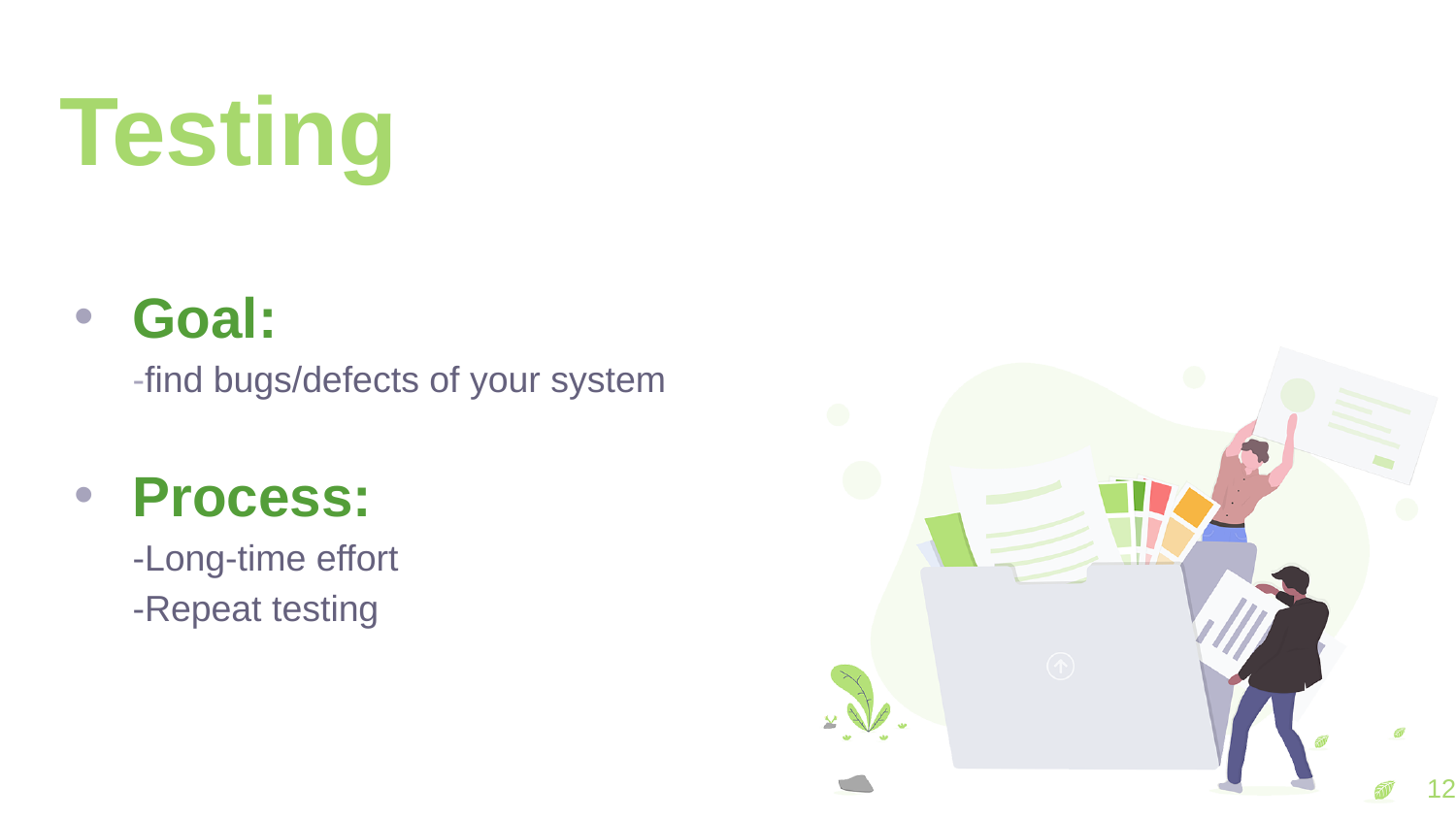

# Testing
Goal:
	-find bugs/defects of your system

Process:
	-Long-time effort
	-Repeat testing
12